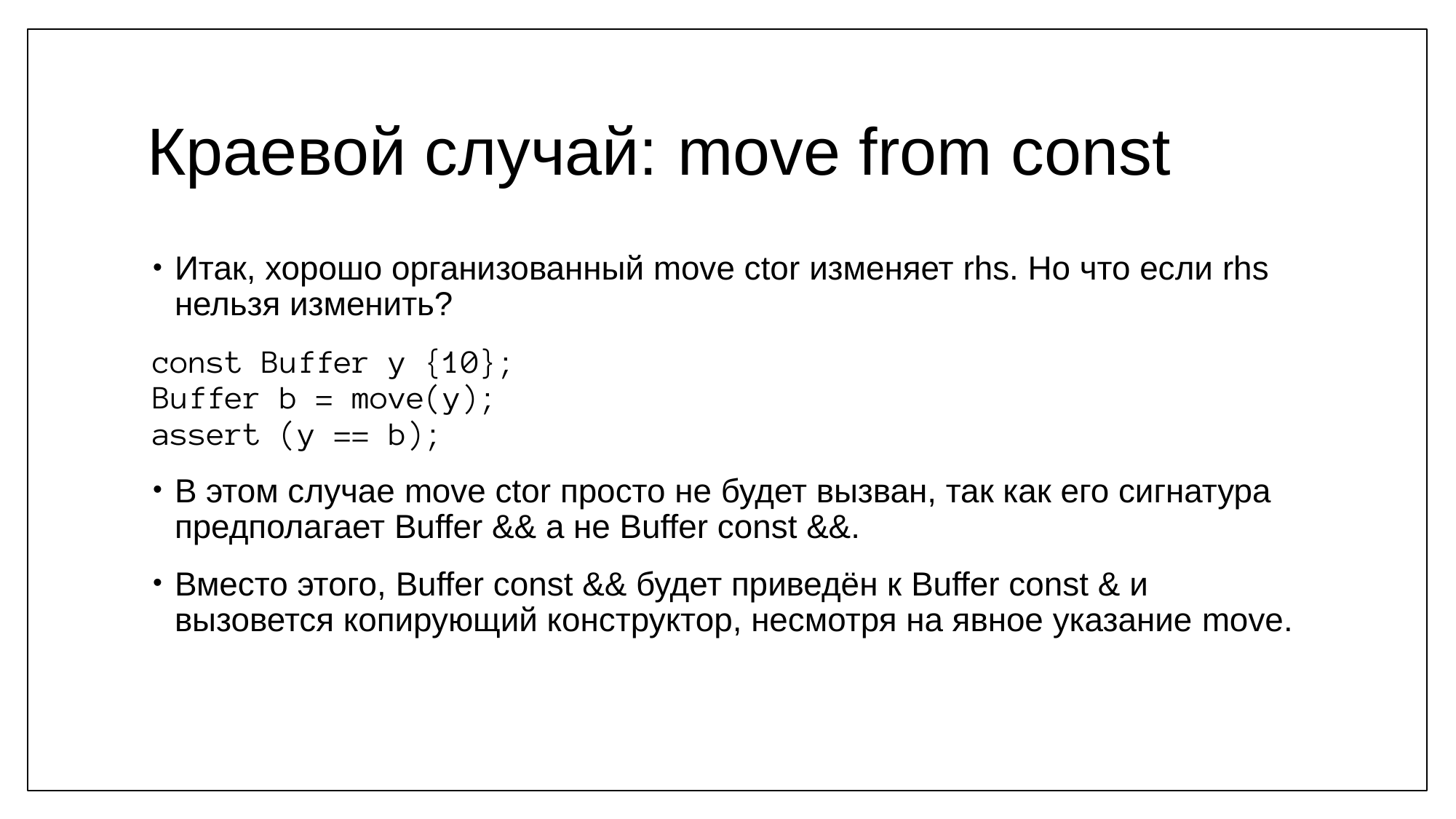

# Краевой случай: move from const
Итак, хорошо организованный move ctor изменяет rhs. Но что если rhs нельзя изменить?
const Buffer y {10};
Buffer b = move(y);
assert (y == b);
В этом случае move ctor просто не будет вызван, так как его сигнатура предполагает Buffer && а не Buffer const &&.
Вместо этого, Buffer const && будет приведён к Buffer const & и вызовется копирующий конструктор, несмотря на явное указание move.